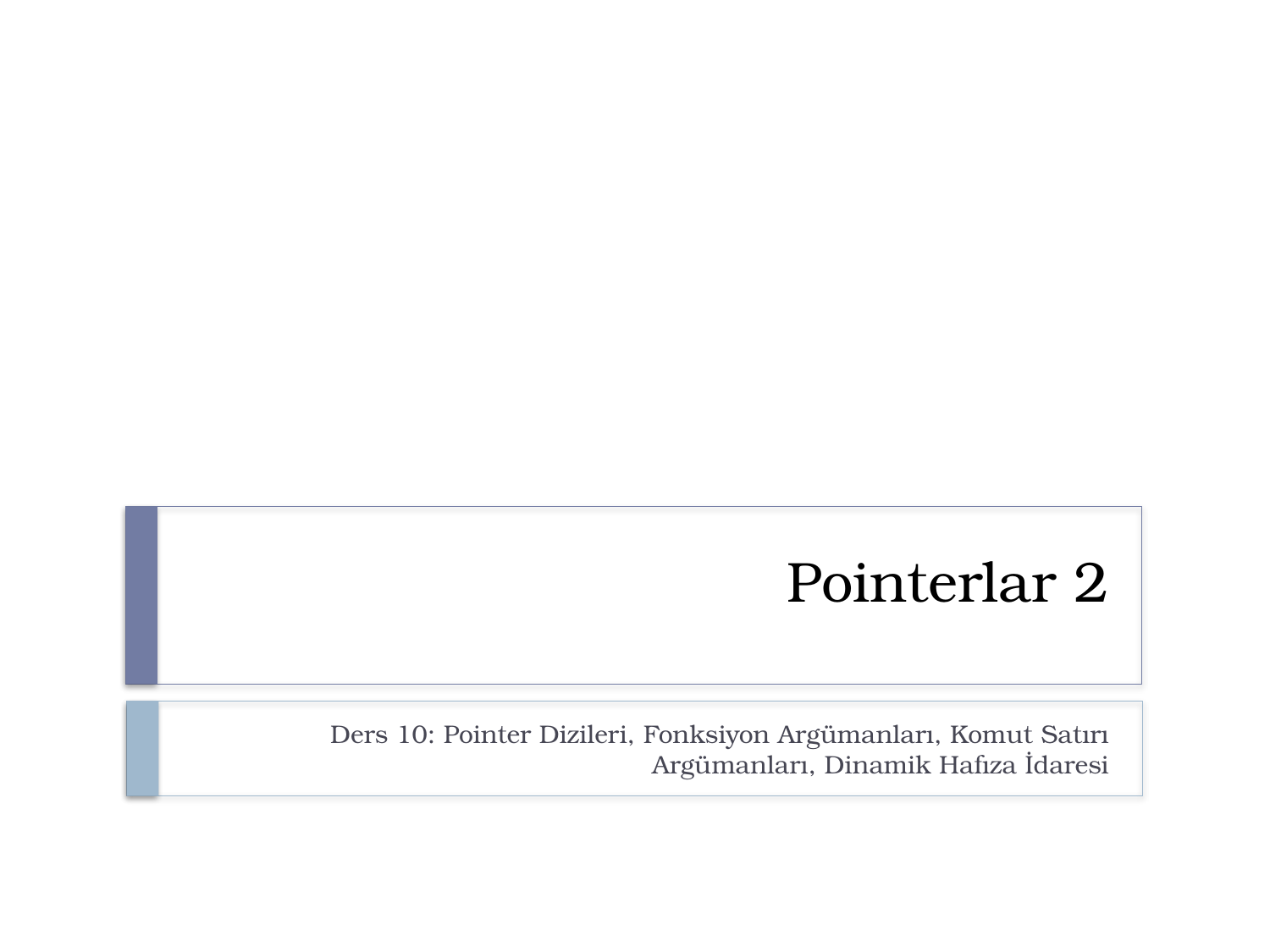

# Pointerlar 2
Ders 10: Pointer Dizileri, Fonksiyon Argümanları, Komut Satırı Argümanları, Dinamik Hafıza İdaresi